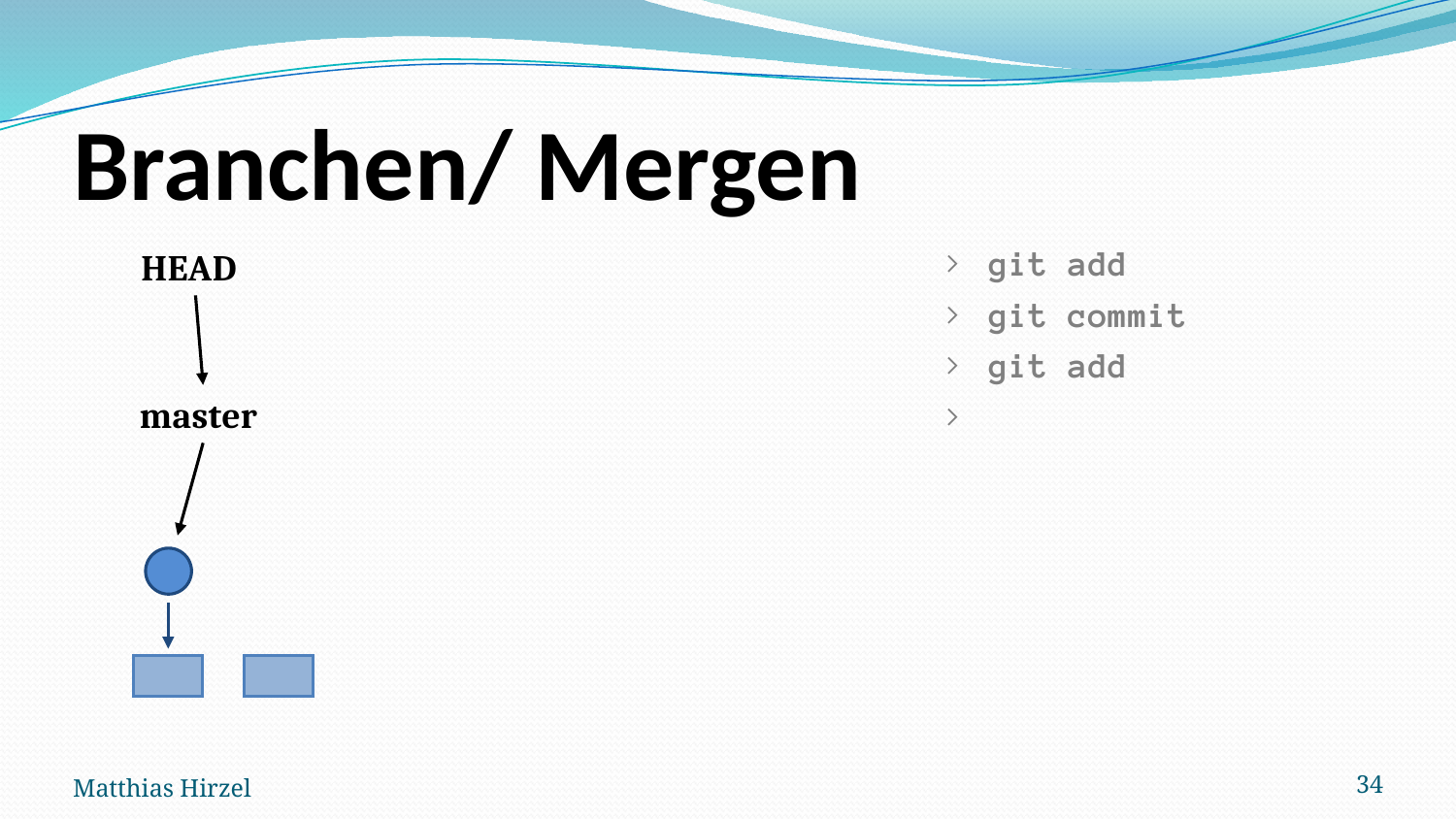

# Branchen/ Mergen

git add
git commit
git add

HEAD
master

Matthias Hirzel
34